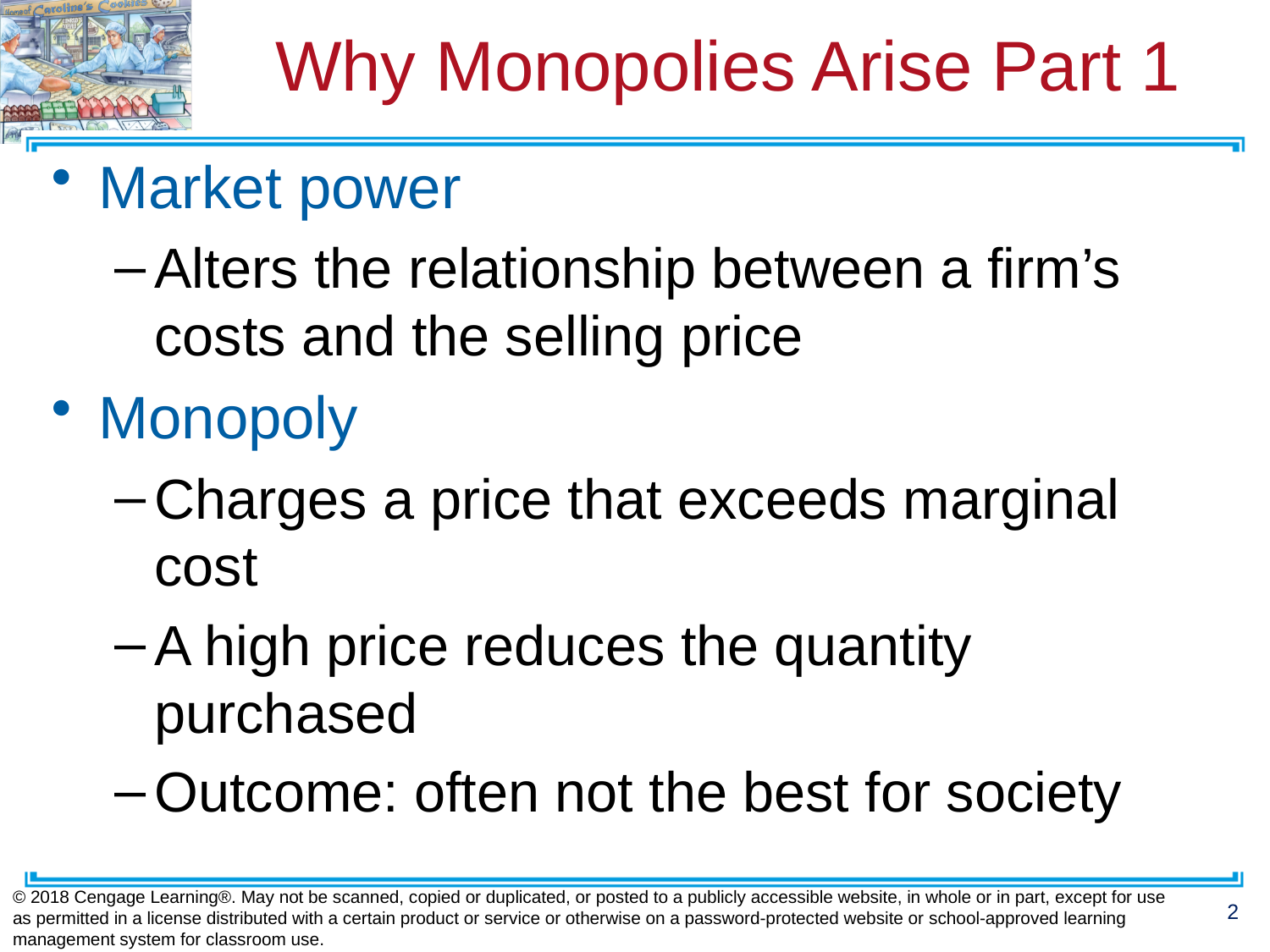

# Why Monopolies Arise Part 1
Market power
Alters the relationship between a firm’s costs and the selling price
Monopoly
Charges a price that exceeds marginal cost
A high price reduces the quantity purchased
Outcome: often not the best for society
© 2018 Cengage Learning®. May not be scanned, copied or duplicated, or posted to a publicly accessible website, in whole or in part, except for use as permitted in a license distributed with a certain product or service or otherwise on a password-protected website or school-approved learning management system for classroom use.
2